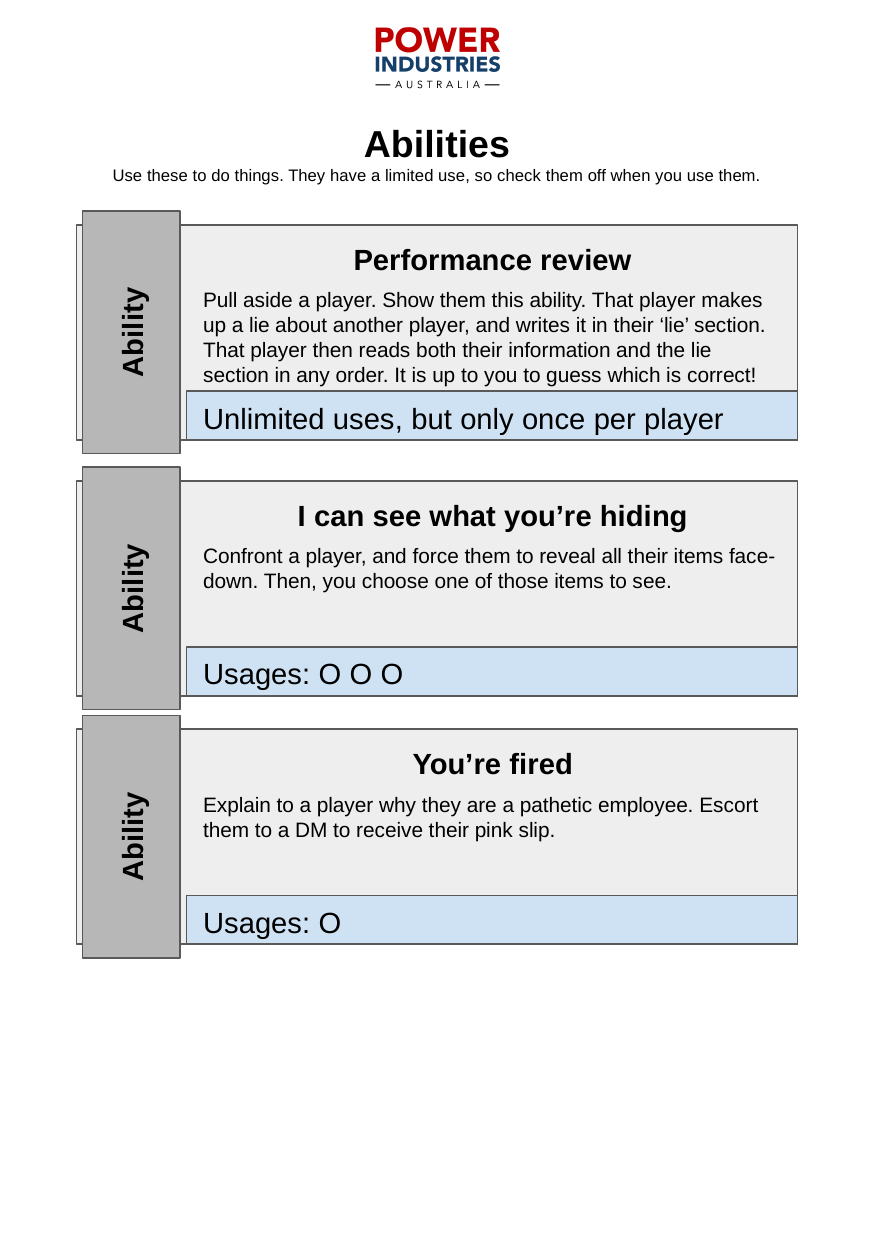

Abilities
Use these to do things. They have a limited use, so check them off when you use them.

Performance review
Pull aside a player. Show them this ability. That player makes up a lie about another player, and writes it in their ‘lie’ section. That player then reads both their information and the lie section in any order. It is up to you to guess which is correct!
Ability
Unlimited uses, but only once per player

I can see what you’re hiding
Confront a player, and force them to reveal all their items face-down. Then, you choose one of those items to see.
Ability
Usages: O O O

You’re fired
Explain to a player why they are a pathetic employee. Escort them to a DM to receive their pink slip.
Ability
Usages: O